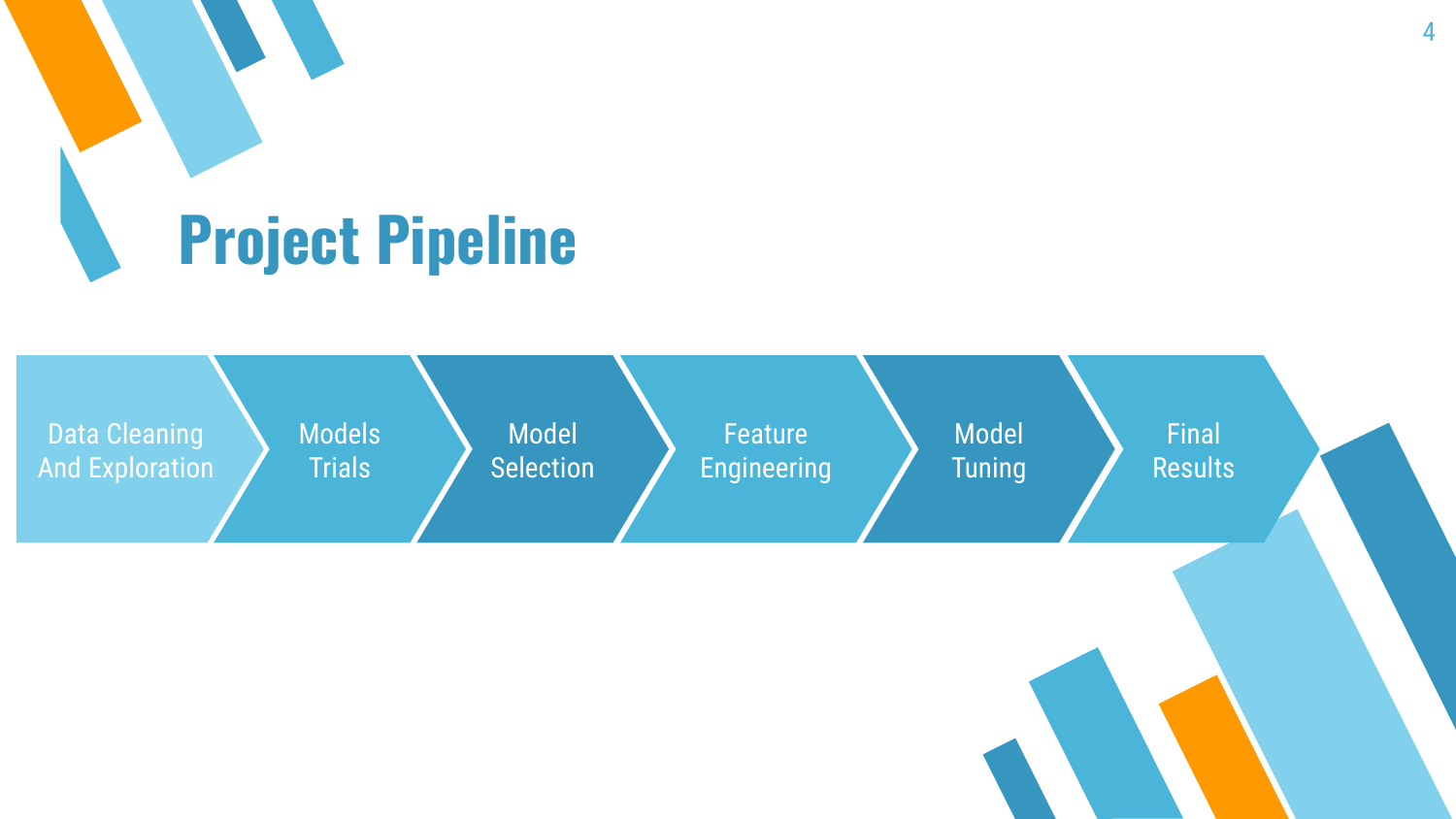

4
Project Pipeline
Data Cleaning And Exploration
Models Trials
Model Selection
Feature Engineering
Model Tuning
Final Results